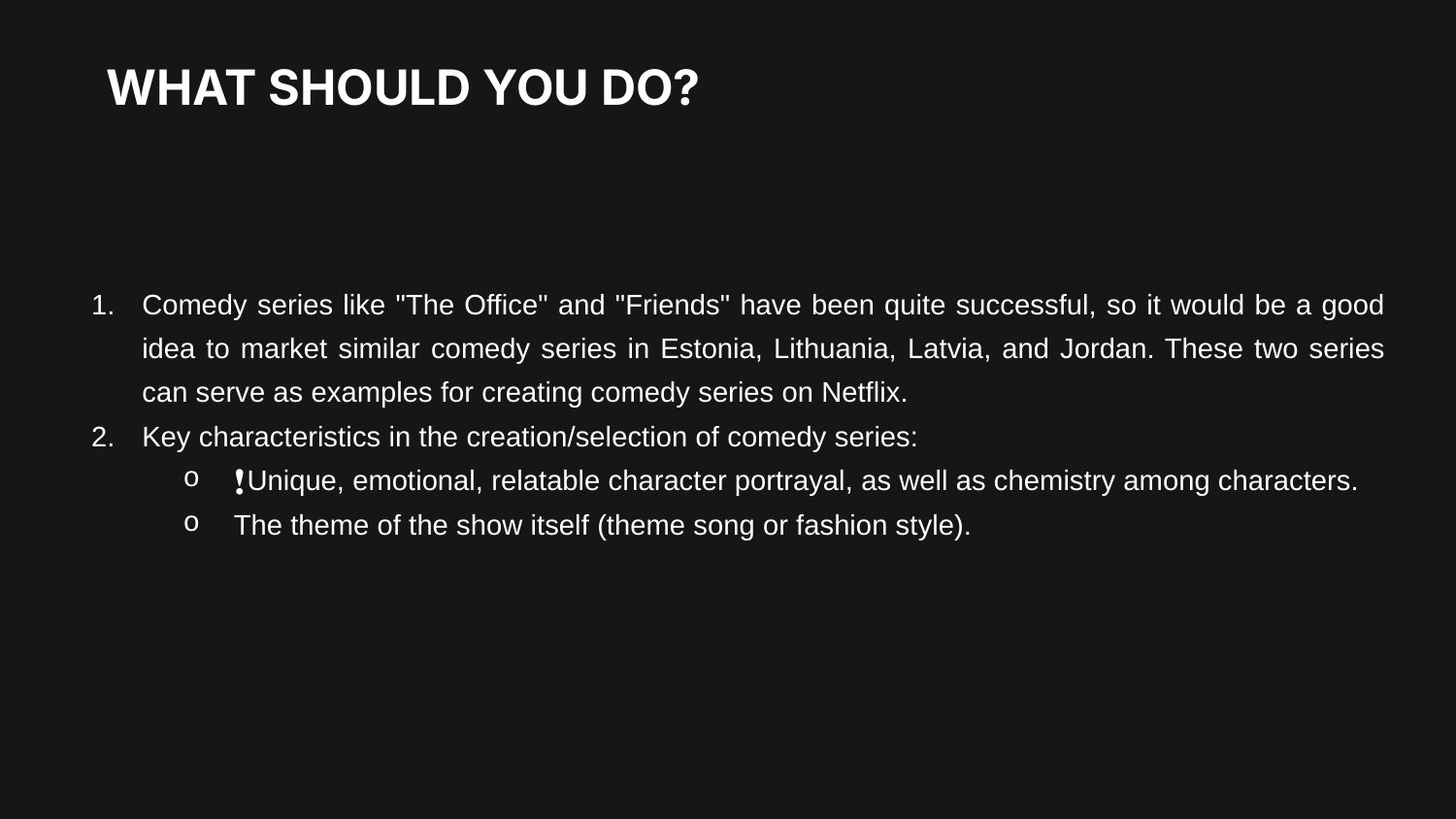

WHAT SHOULD YOU DO?
Comedy series like "The Office" and "Friends" have been quite successful, so it would be a good idea to market similar comedy series in Estonia, Lithuania, Latvia, and Jordan. These two series can serve as examples for creating comedy series on Netflix.
Key characteristics in the creation/selection of comedy series:
❗ Unique, emotional, relatable character portrayal, as well as chemistry among characters.
The theme of the show itself (theme song or fashion style).